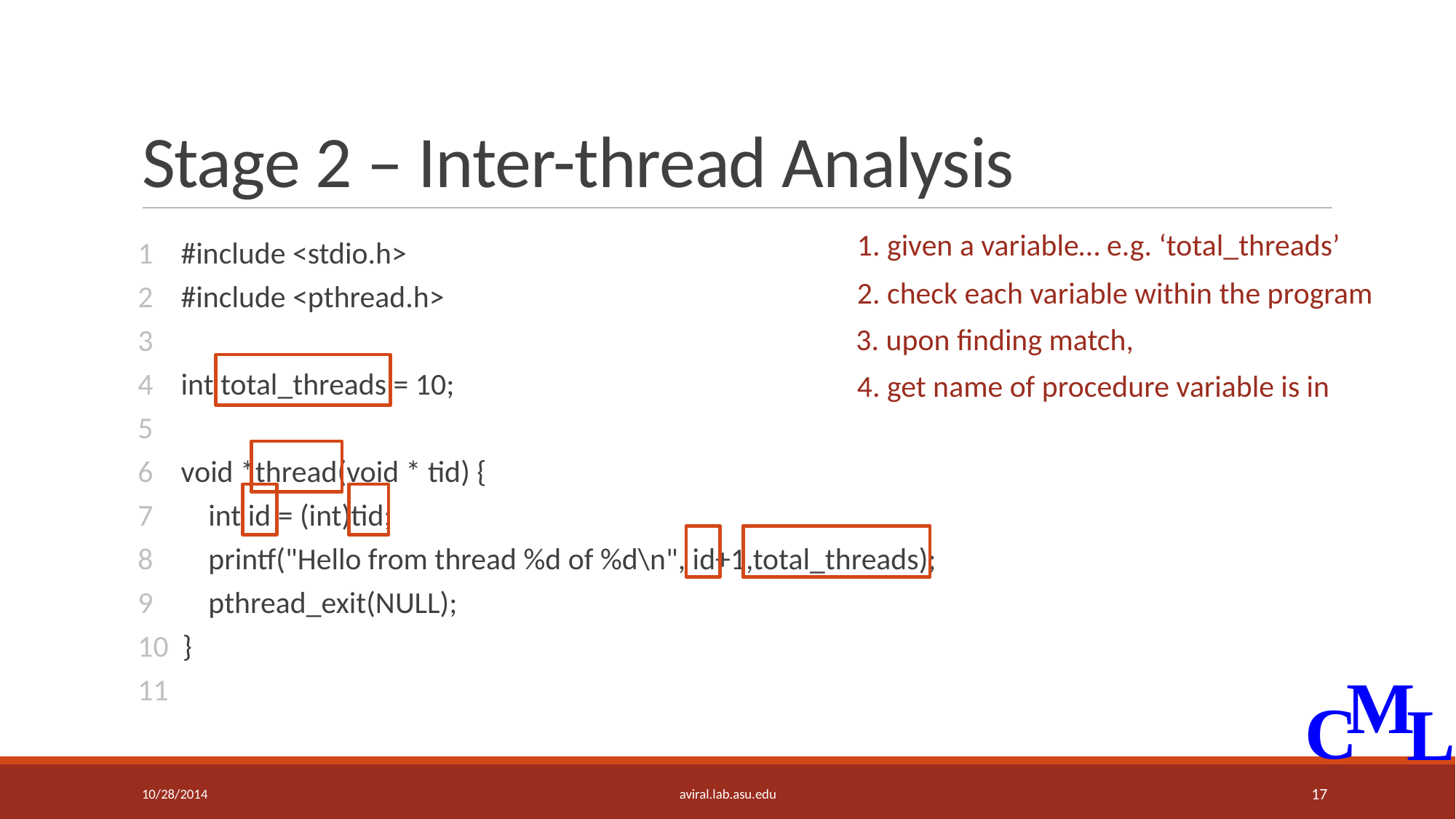

# Stage 2 – Inter-thread Analysis
1    #include <stdio.h>
2    #include <pthread.h>
3
4    int total_threads = 10;
5
6    void *thread(void * tid) {
7        int id = (int)tid;
8        printf("Hello from thread %d of %d\n", id+1,total_threads);
9        pthread_exit(NULL);
10  }
11

1. given a variable… e.g. ‘total_threads’
2. check each variable within the program
3. upon finding match,

4. get name of procedure variable is in

10/28/2014
aviral.lab.asu.edu
17